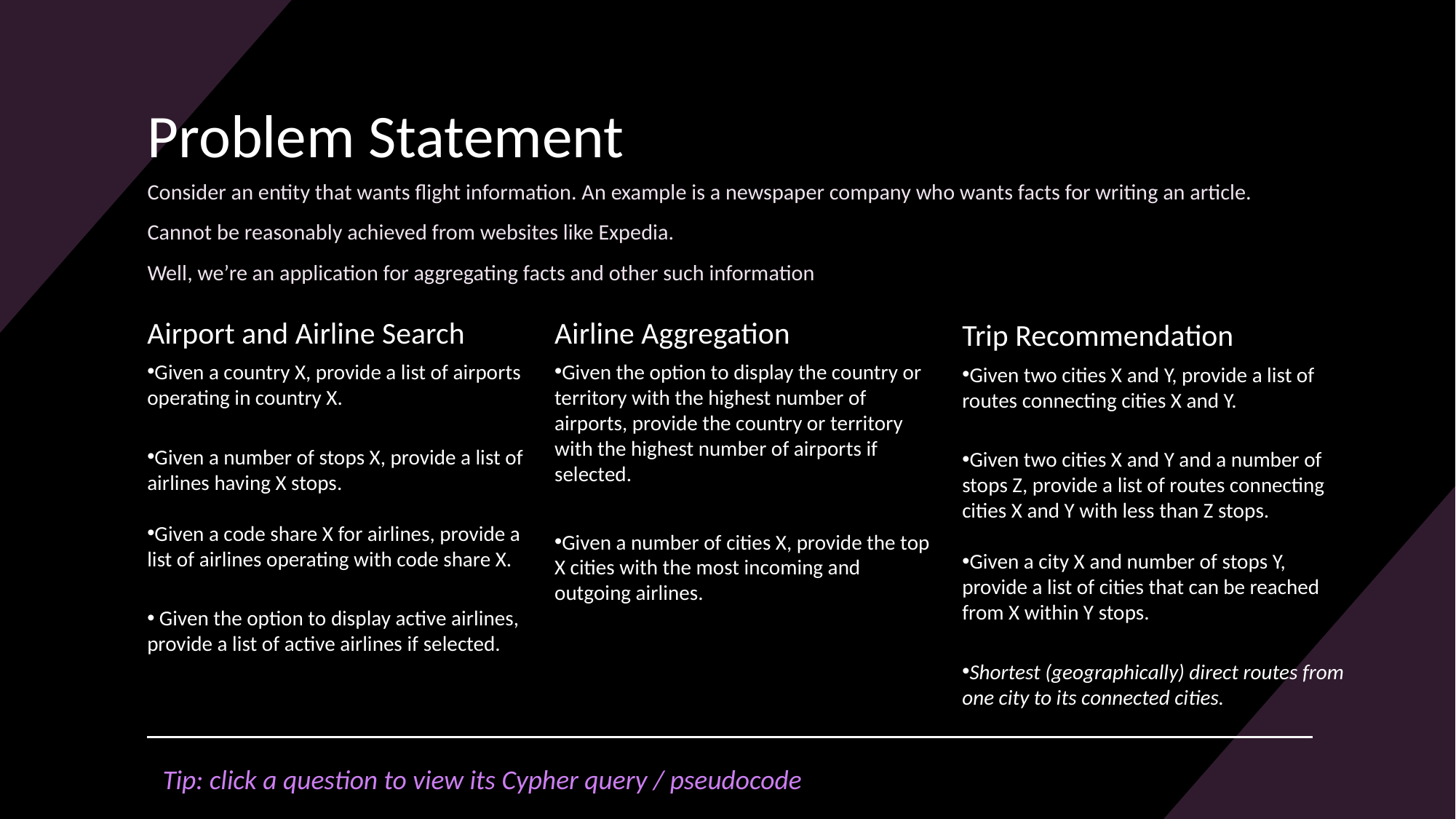

# Problem Statement
Consider an entity that wants flight information. An example is a newspaper company who wants facts for writing an article.
Cannot be reasonably achieved from websites like Expedia.
Well, we’re an application for aggregating facts and other such information
Airline Aggregation
Given the option to display the country or territory with the highest number of airports, provide the country or territory with the highest number of airports if selected.

Given a number of cities X, provide the top X cities with the most incoming and outgoing airlines.

Airport and Airline Search
Given a country X, provide a list of airports operating in country X.

Given a number of stops X, provide a list of airlines having X stops.

Given a code share X for airlines, provide a list of airlines operating with code share X.

 Given the option to display active airlines, provide a list of active airlines if selected.

Trip Recommendation
Given two cities X and Y, provide a list of routes connecting cities X and Y.

Given two cities X and Y and a number of stops Z, provide a list of routes connecting cities X and Y with less than Z stops.

Given a city X and number of stops Y, provide a list of cities that can be reached from X within Y stops.

Shortest (geographically) direct routes from one city to its connected cities.

Tip: click a question to view its Cypher query / pseudocode